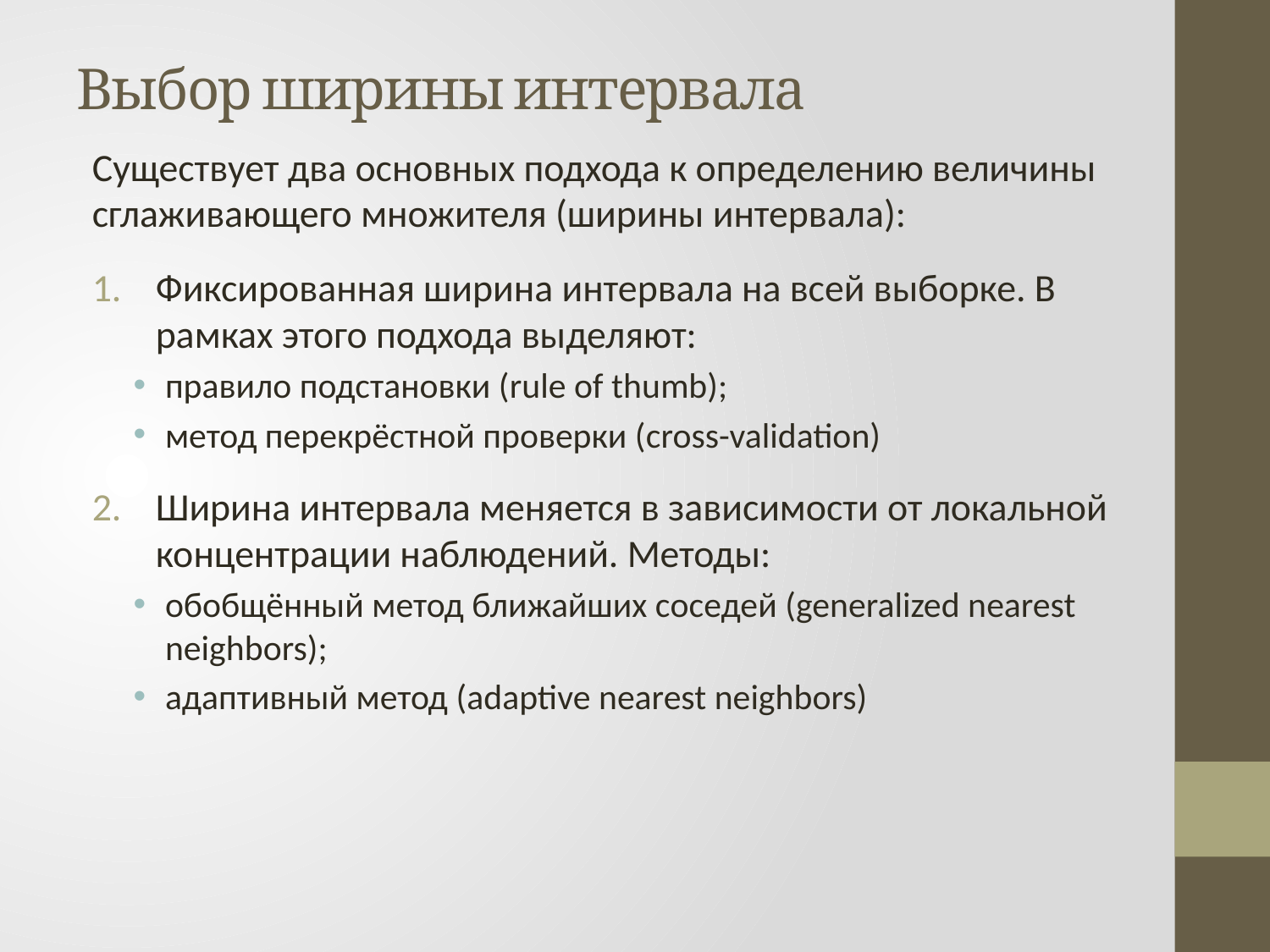

# Выбор ширины интервала
Существует два основных подхода к определению величины сглаживающего множителя (ширины интервала):

Фиксированная ширина интервала на всей выборке. В рамках этого подхода выделяют:
правило подстановки (rule of thumb);
метод перекрёстной проверки (cross-validation)

Ширина интервала меняется в зависимости от локальной концентрации наблюдений. Методы:
обобщённый метод ближайших соседей (generalized nearest neighbors);
адаптивный метод (adaptive nearest neighbors)